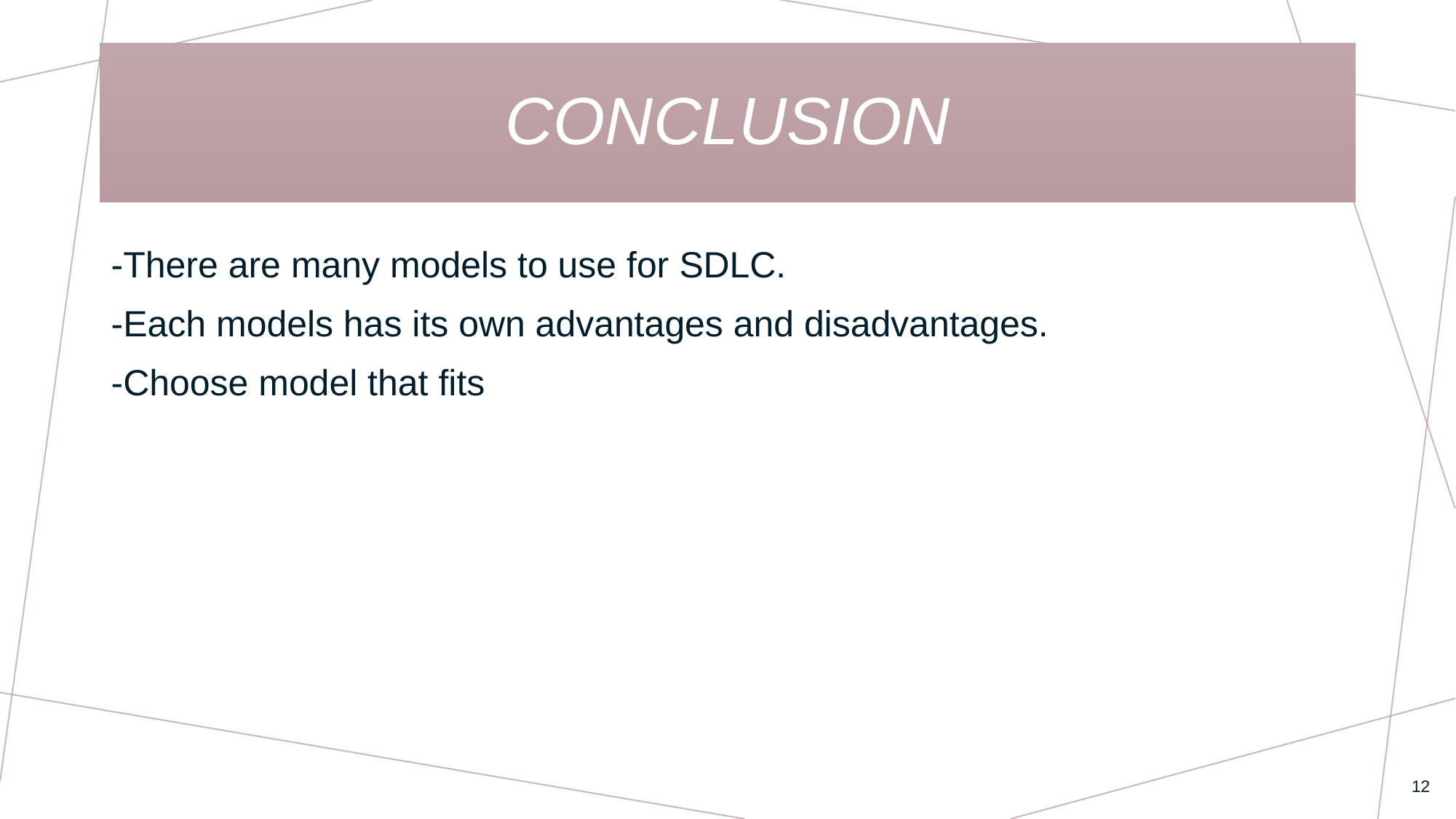

# Conclusion
-There are many models to use for SDLC.
-Each models has its own advantages and disadvantages.
-Choose model that fits
12